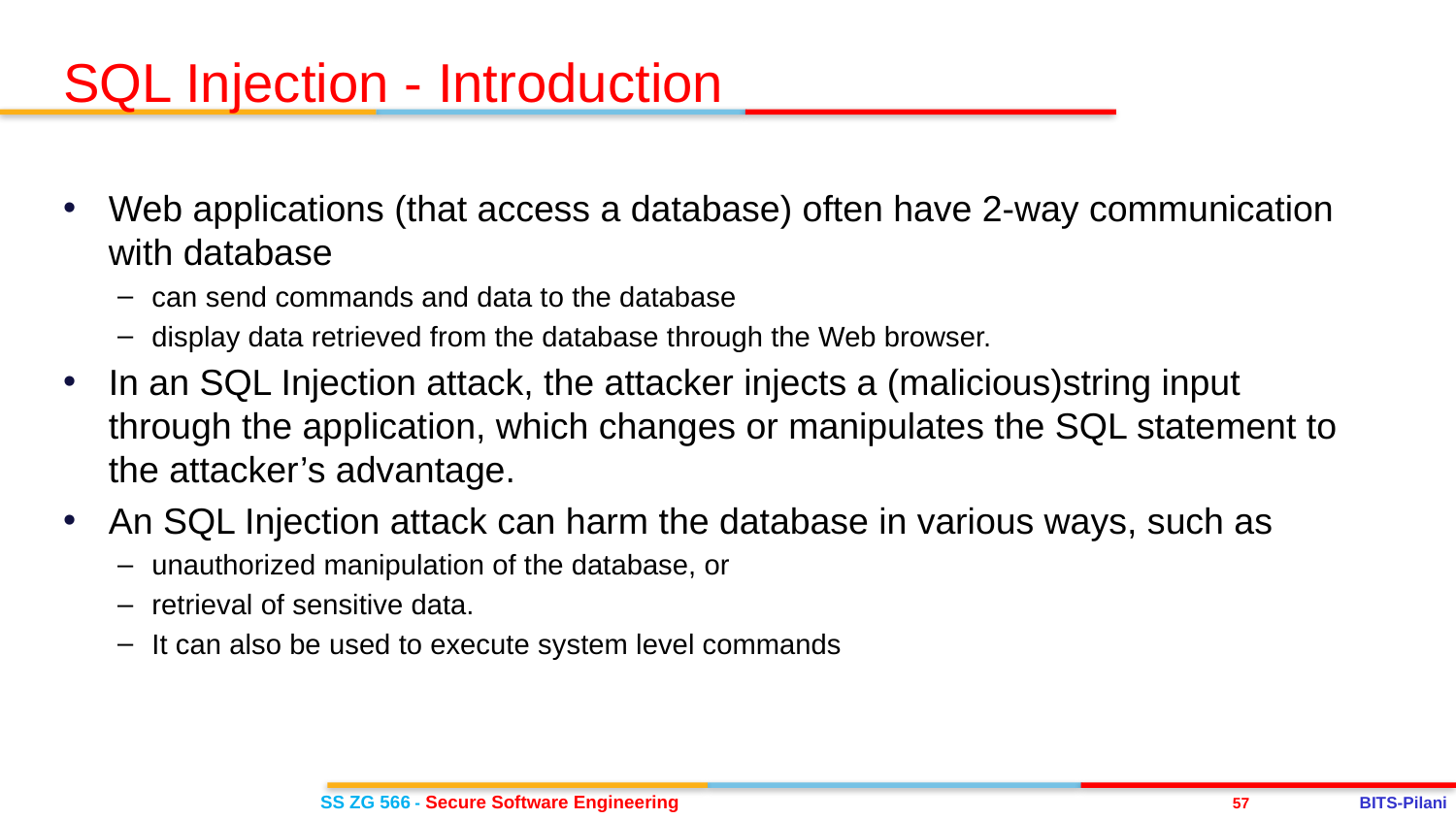

SQL Injection - Introduction
Web applications (that access a database) often have 2-way communication with database
can send commands and data to the database
display data retrieved from the database through the Web browser.
In an SQL Injection attack, the attacker injects a (malicious)string input through the application, which changes or manipulates the SQL statement to the attacker’s advantage.
An SQL Injection attack can harm the database in various ways, such as
unauthorized manipulation of the database, or
retrieval of sensitive data.
It can also be used to execute system level commands